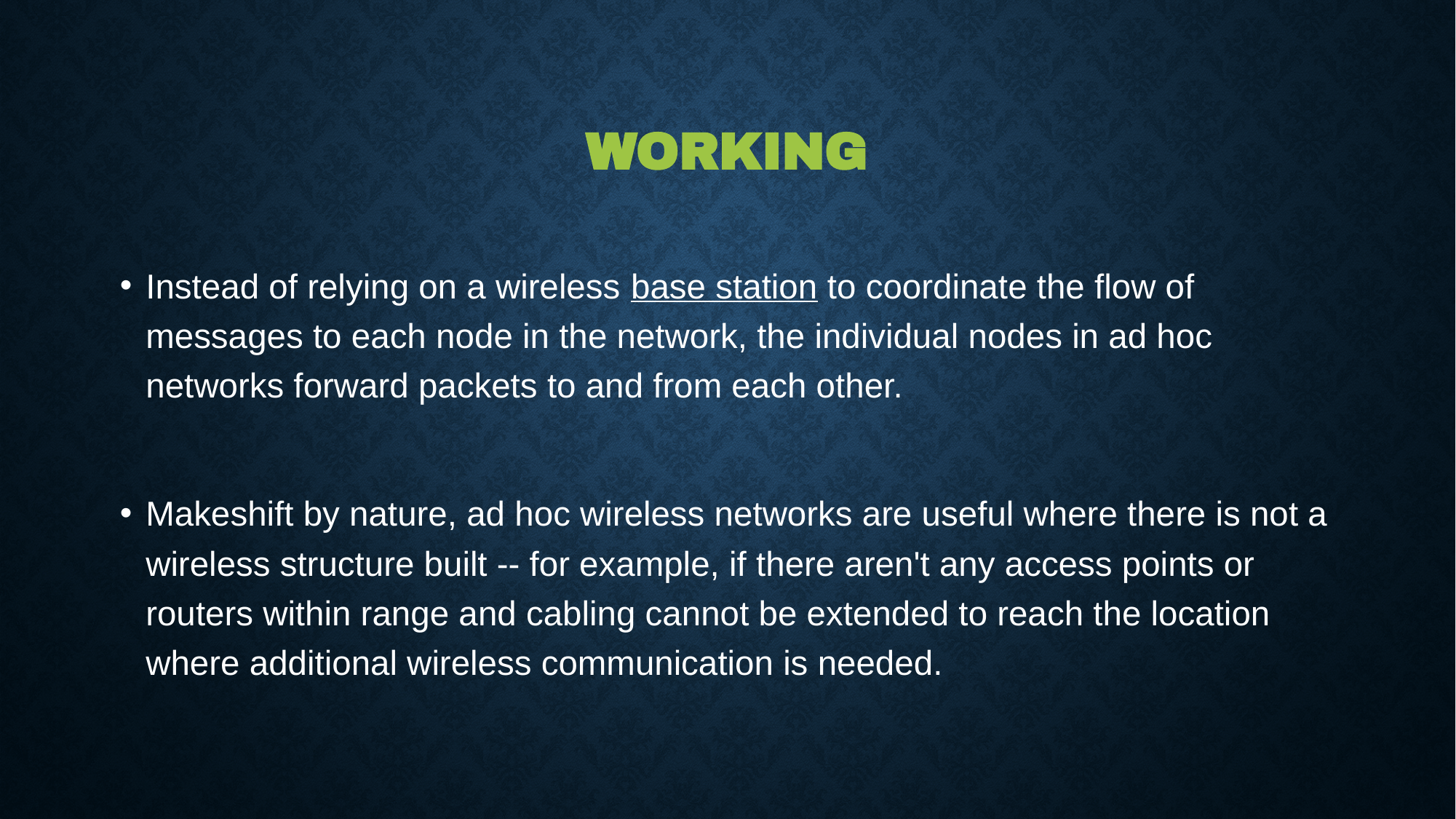

# Working
Instead of relying on a wireless base station to coordinate the flow of messages to each node in the network, the individual nodes in ad hoc networks forward packets to and from each other.

Makeshift by nature, ad hoc wireless networks are useful where there is not a wireless structure built -- for example, if there aren't any access points or routers within range and cabling cannot be extended to reach the location where additional wireless communication is needed.